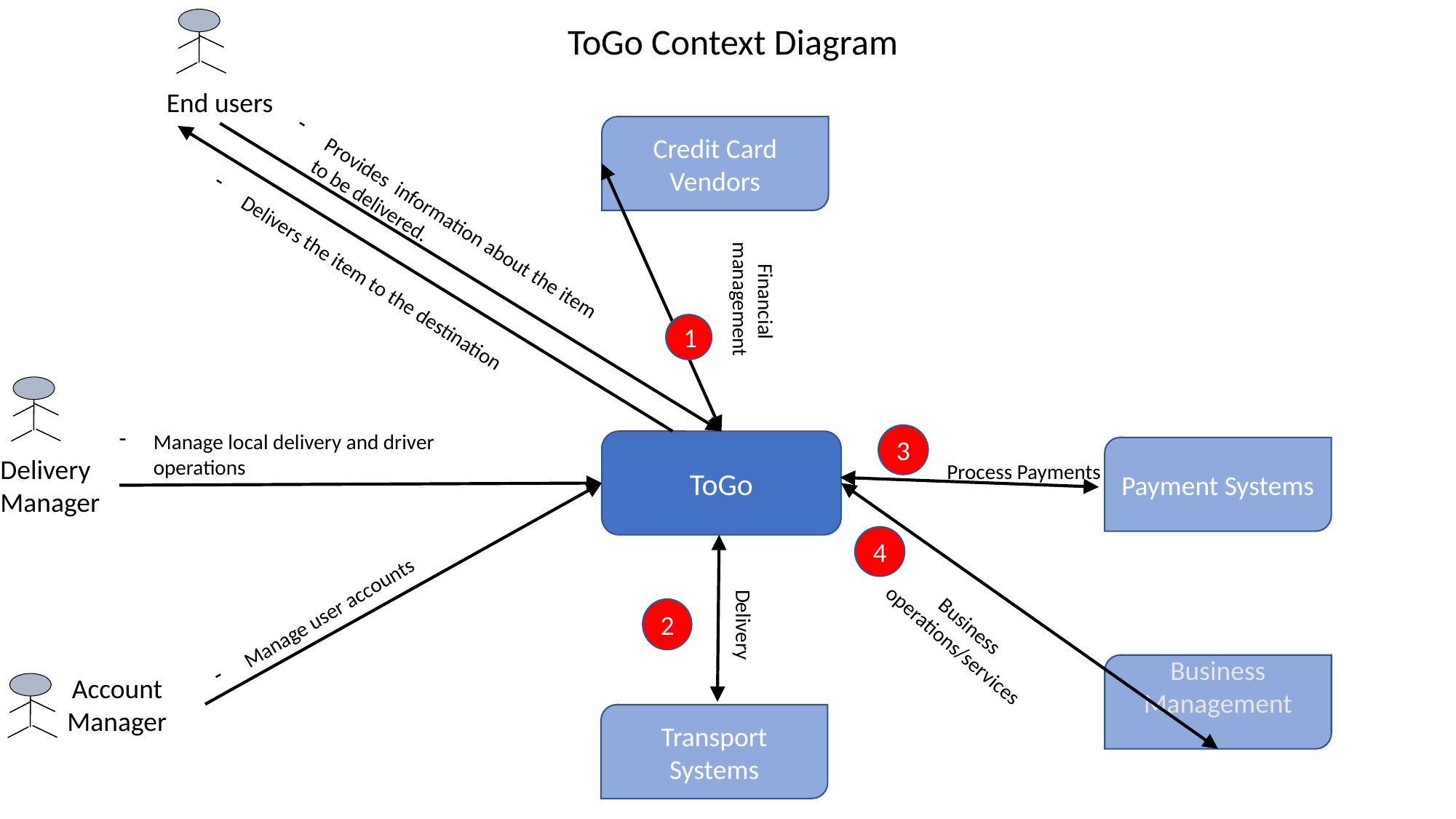

ToGo Context Diagram
End users
Credit Card Vendors
Provides  information about the item to be delivered.
Delivers the item to the destination
Financial management
1

Manage local delivery and driver operations
3
ToGo
Payment Systems
Delivery Manager
Process Payments
4
Manage user accounts
2
Business operations/services
Delivery
Business Management

Account Manager

Transport Systems